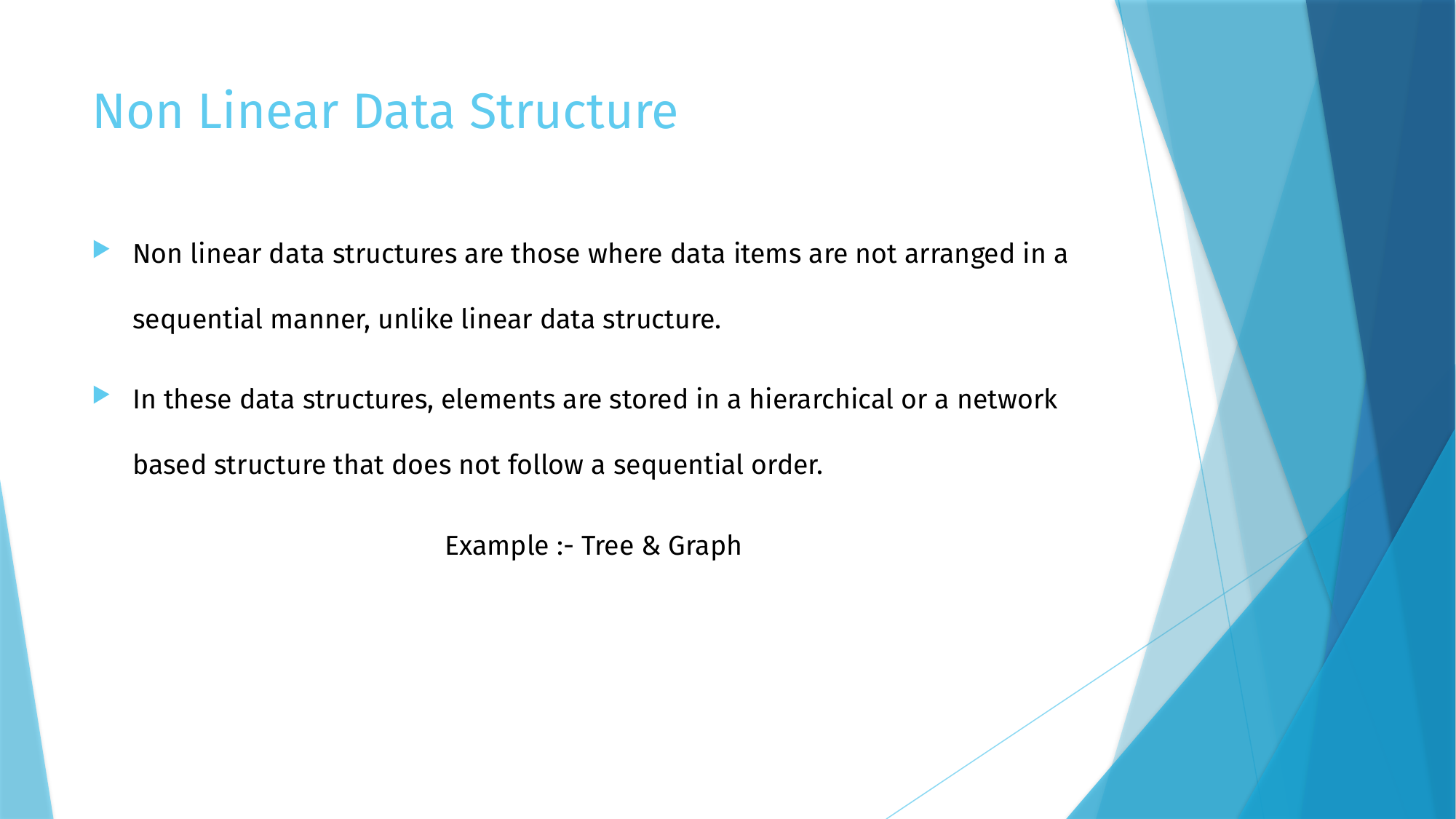

# Non Linear Data Structure
Non linear data structures are those where data items are not arranged in a sequential manner, unlike linear data structure.
In these data structures, elements are stored in a hierarchical or a network based structure that does not follow a sequential order.
Example :- Tree & Graph